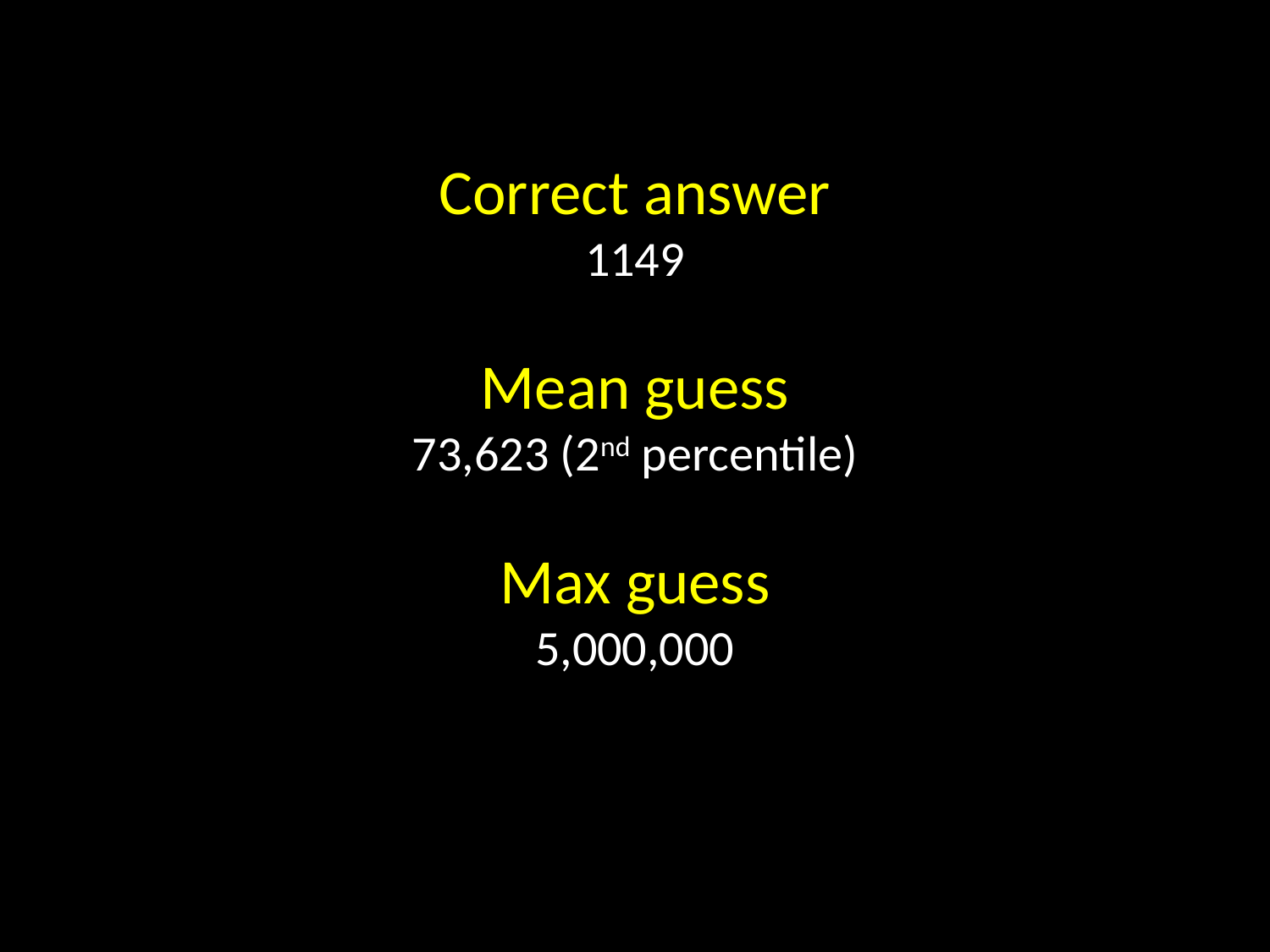

Correct answer
1149

Mean guess
73,623 (2nd percentile)

Max guess
5,000,000